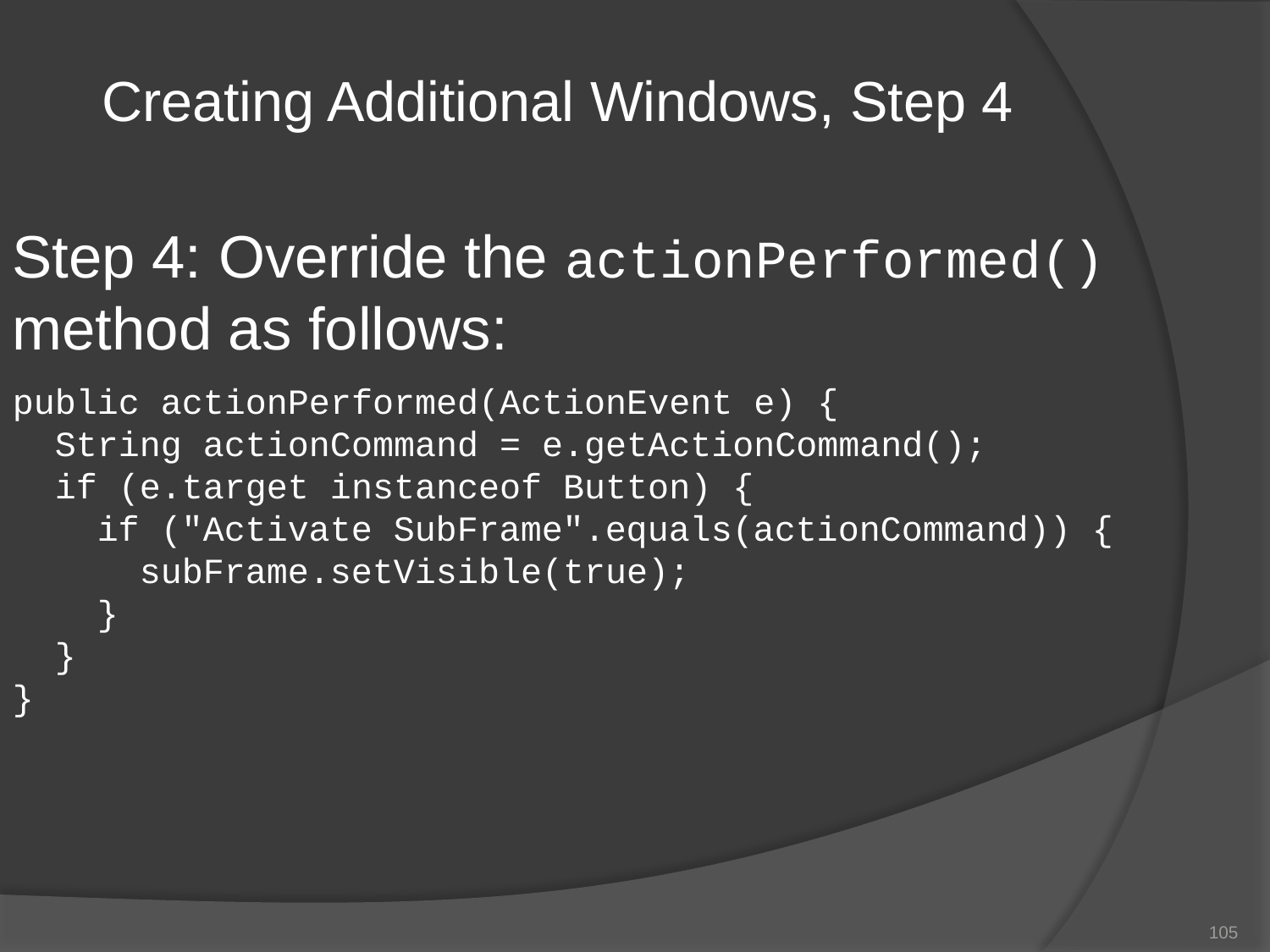

# Creating Additional Windows, Step 4
Step 4: Override the actionPerformed()
method as follows:
public actionPerformed(ActionEvent e) {
  String actionCommand = e.getActionCommand();
  if (e.target instanceof Button) {
    if ("Activate SubFrame".equals(actionCommand)) {
      subFrame.setVisible(true);
    }
  }
}
105